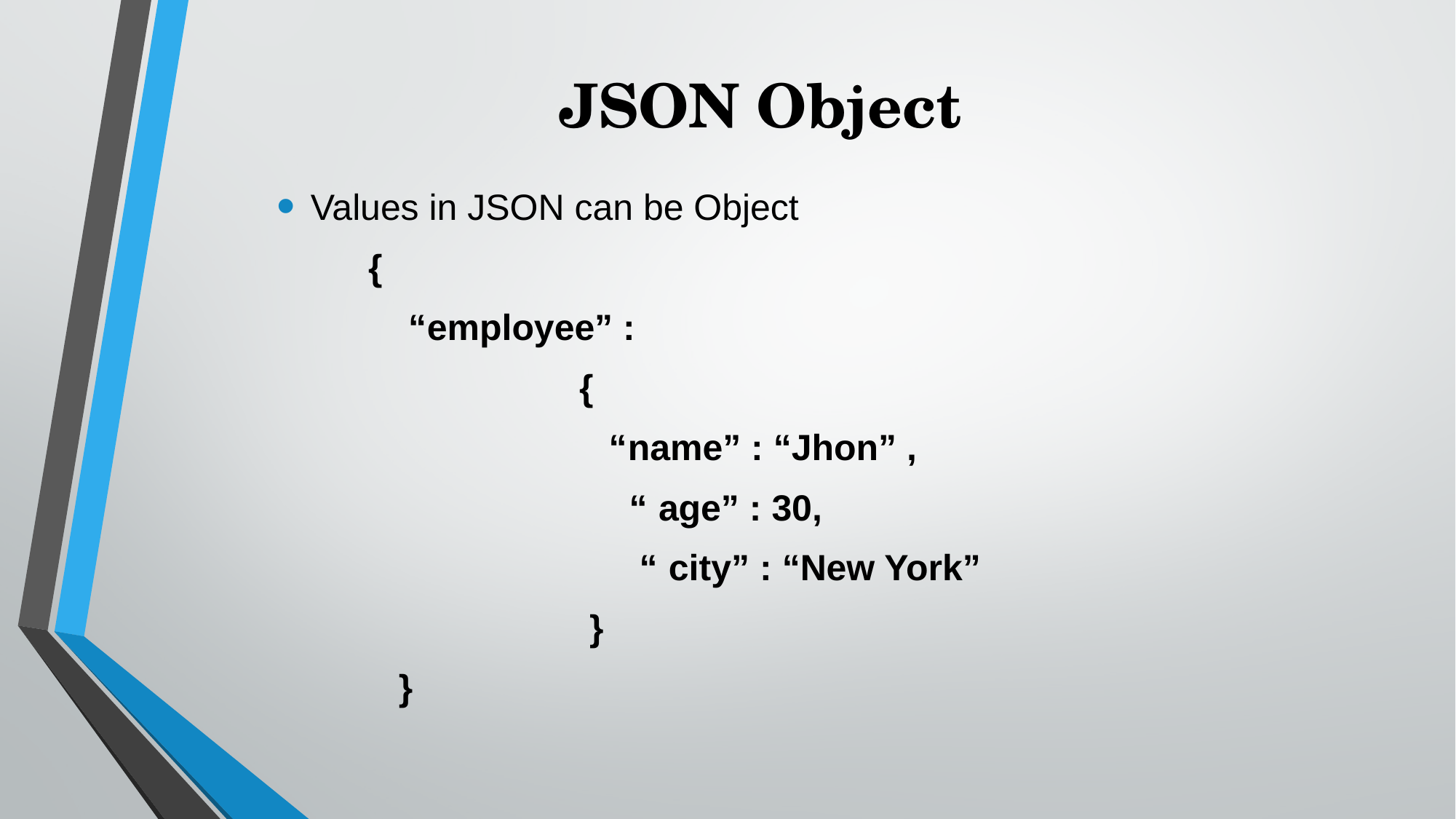

# JSON Object
Values in JSON can be Object
         {
             “employee” :
	                   {
	                      “name” : “Jhon” ,
	                        “ age” : 30,
	                         “ city” : “New York”
	                    }
            }